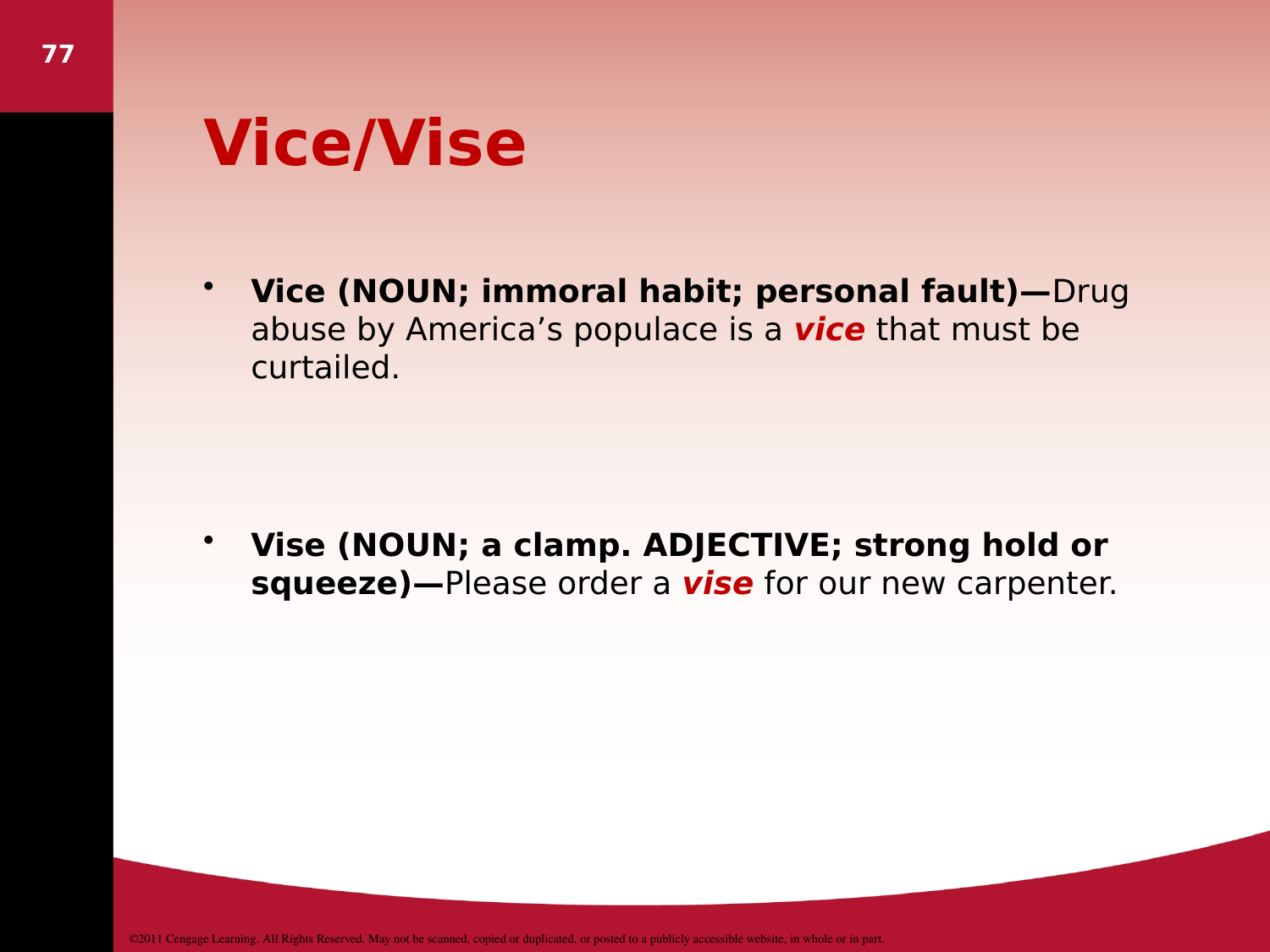

77
# Vice/Vise
Vice (NOUN; immoral habit; personal fault)—Drug abuse by America’s populace is a vice that must be curtailed.

Vise (NOUN; a clamp. ADJECTIVE; strong hold or squeeze)—Please order a vise for our new carpenter.